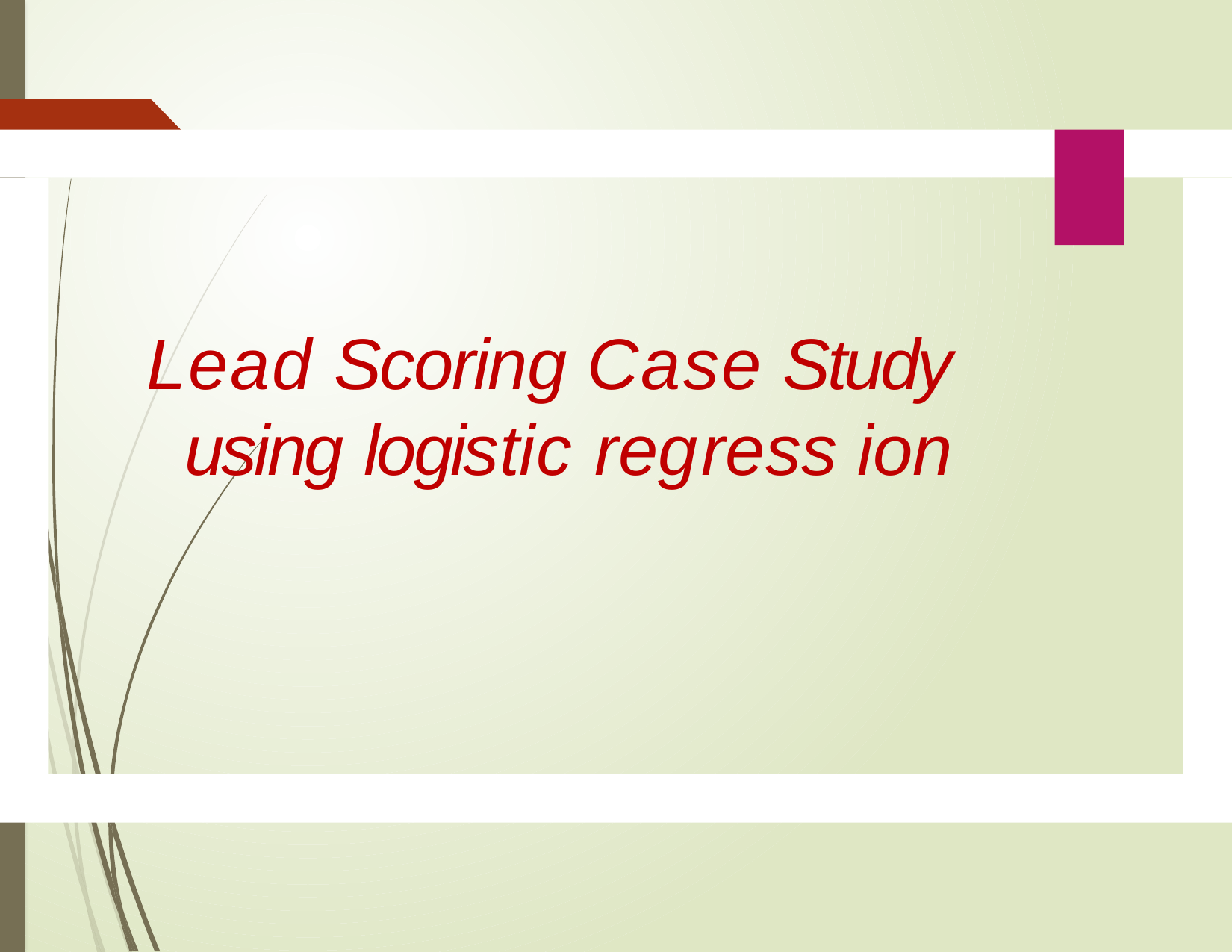

# Lead Scoring Case Study  using logistic regres s ion